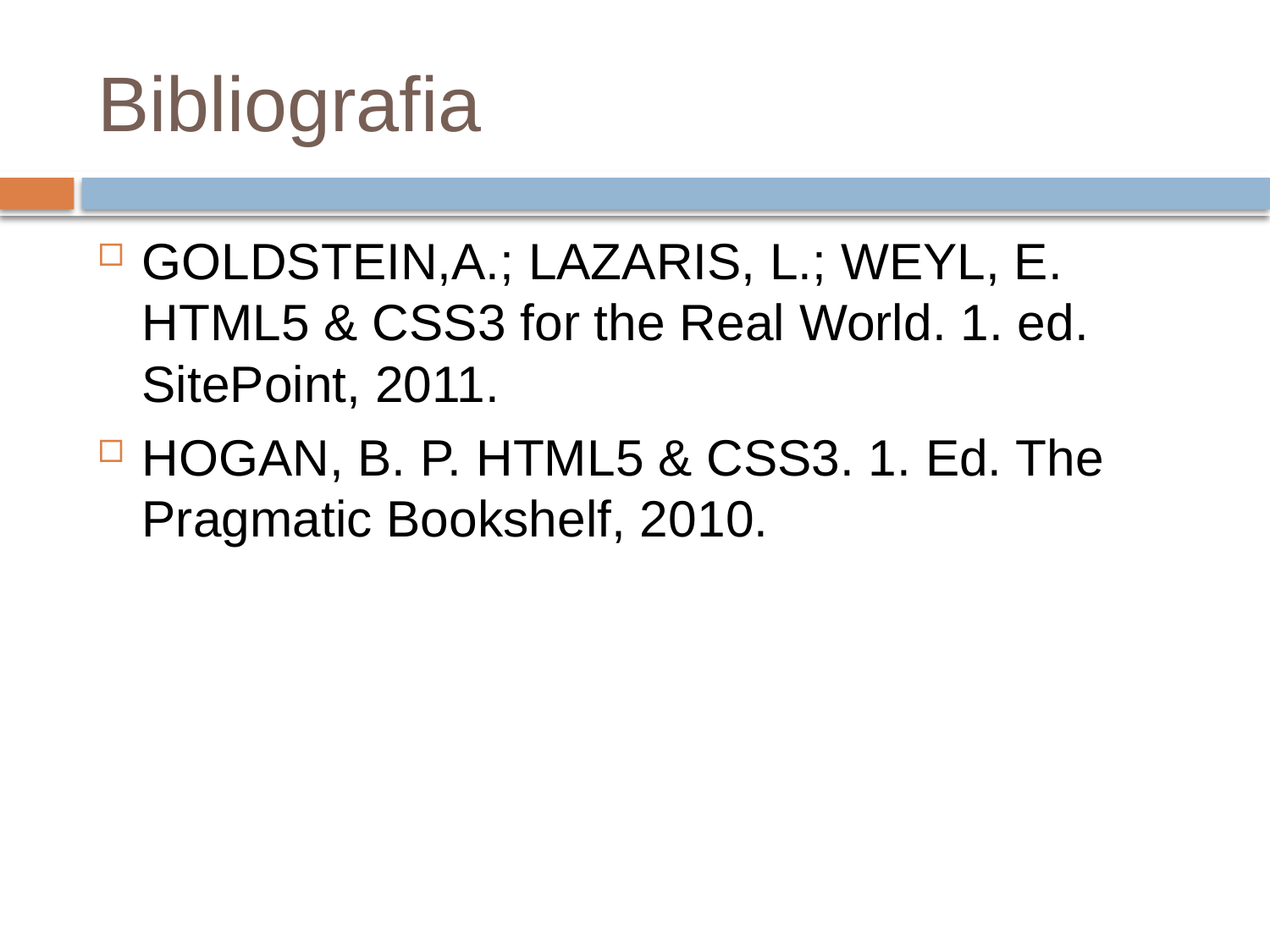

# Bibliografia
GOLDSTEIN,A.; LAZARIS, L.; WEYL, E. HTML5 & CSS3 for the Real World. 1. ed. SitePoint, 2011.
HOGAN, B. P. HTML5 & CSS3. 1. Ed. The Pragmatic Bookshelf, 2010.